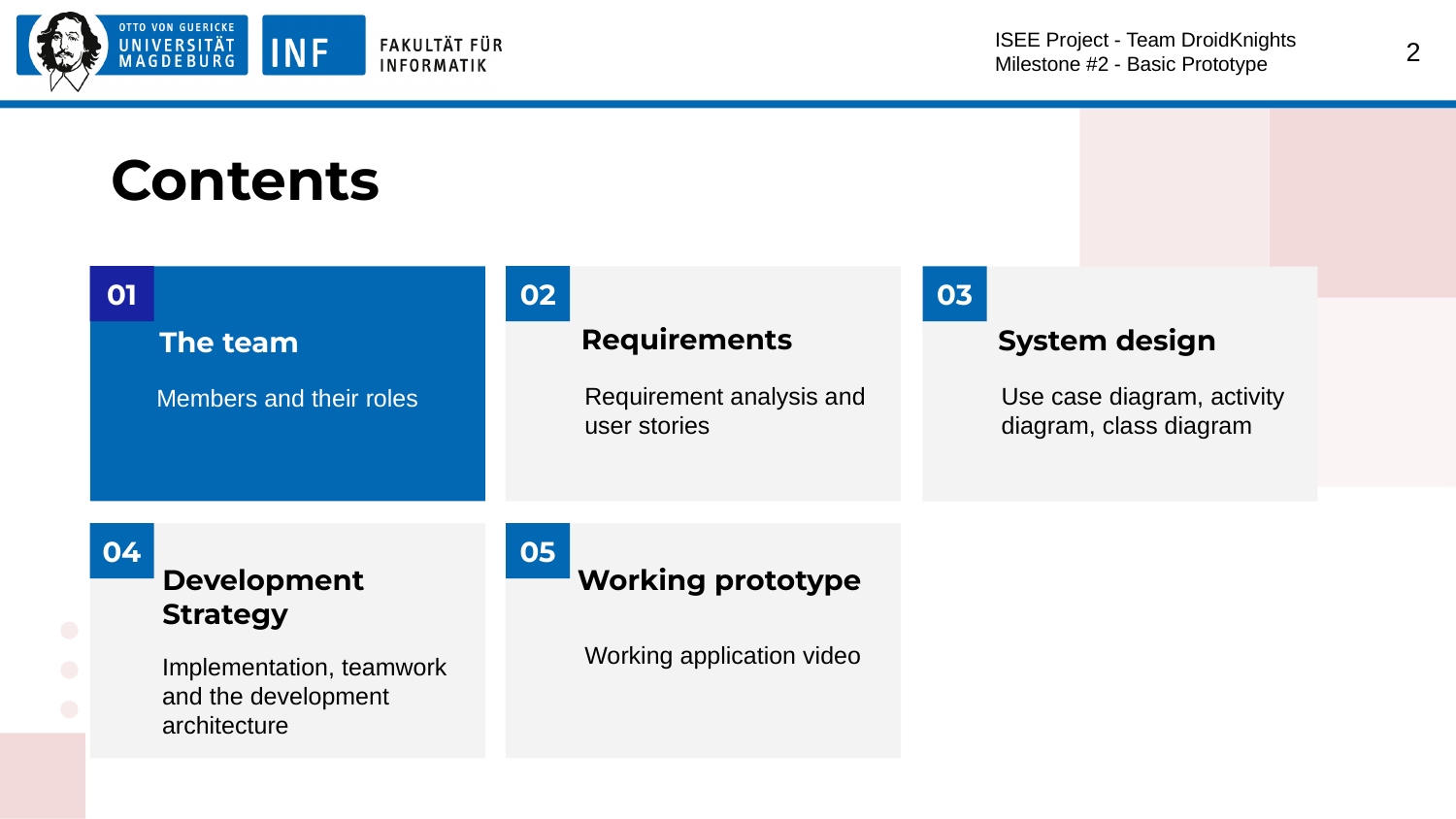

ISEE Project - Team DroidKnights
Milestone #2 - Basic Prototype
2
# Contents
01
02
03

Requirements
System design
The team
Requirement analysis and user stories
Use case diagram, activity diagram, class diagram
Members and their roles
04
05

Working prototype
Development Strategy
Working application video
Implementation, teamwork and the development architecture